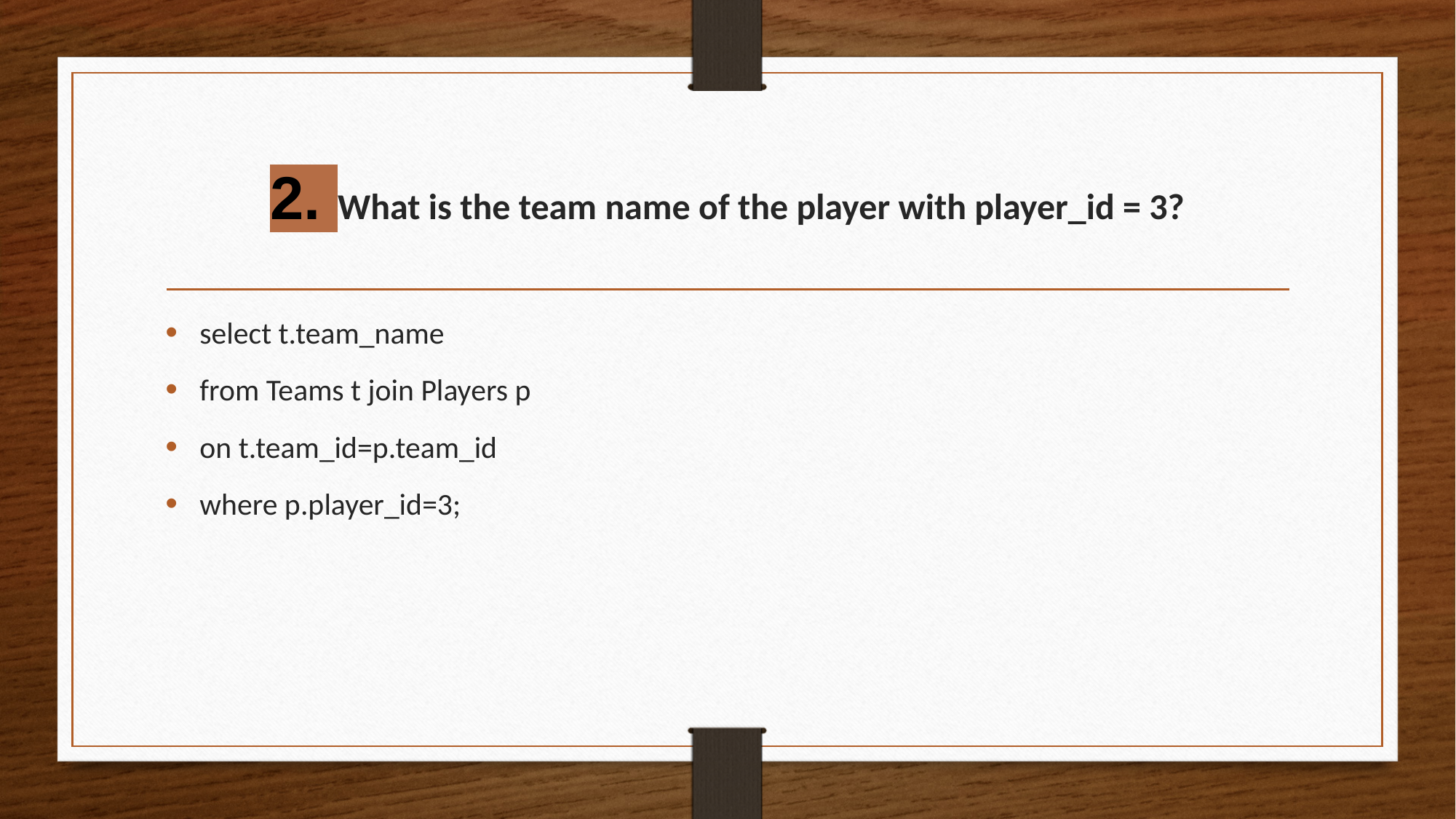

# 2. What is the team name of the player with player_id = 3?
select t.team_name
from Teams t join Players p
on t.team_id=p.team_id
where p.player_id=3;